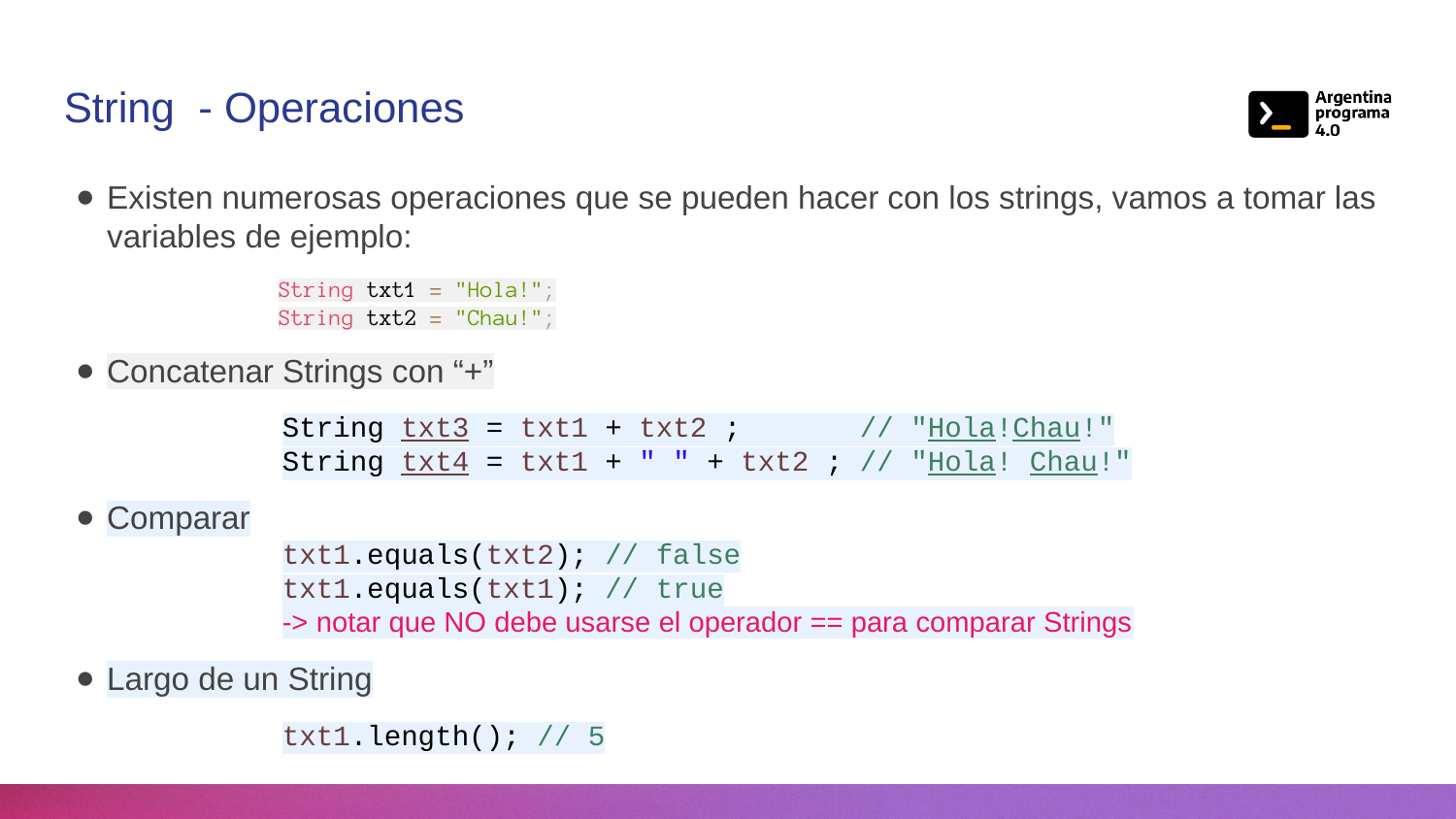

String  - Operaciones
Existen numerosas operaciones que se pueden hacer con los strings, vamos a tomar las variables de ejemplo:
String txt1 = "Hola!";
String txt2 = "Chau!";
Concatenar Strings con “+”
String txt3 = txt1 + txt2 ;       // "Hola!Chau!"
String txt4 = txt1 + " " + txt2 ; // "Hola! Chau!"
Comparar
txt1.equals(txt2); // false
txt1.equals(txt1); // true
-> notar que NO debe usarse el operador == para comparar Strings
Largo de un String
txt1.length(); // 5